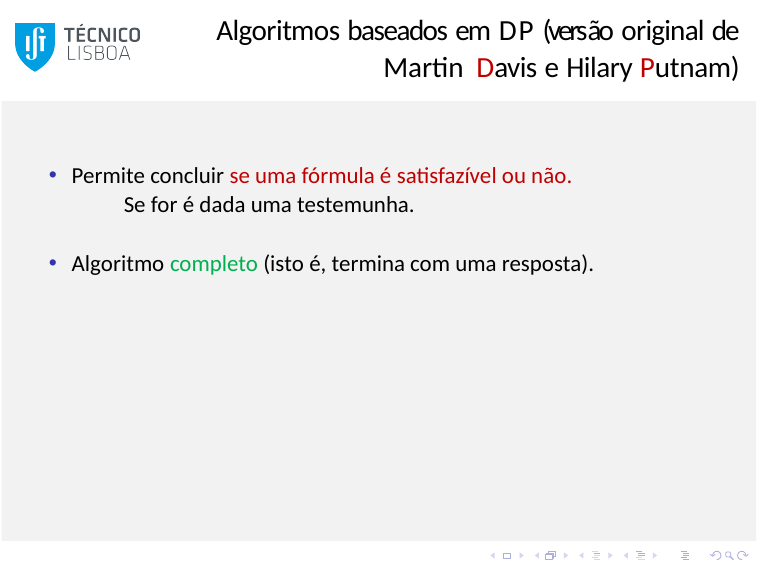

# Algoritmos baseados em DP (versão original de Martin  Davis e Hilary Putnam)
Permite concluir se uma fórmula é satisfazível ou não.
Se for é dada uma testemunha.

Algoritmo completo (isto é, termina com uma resposta).